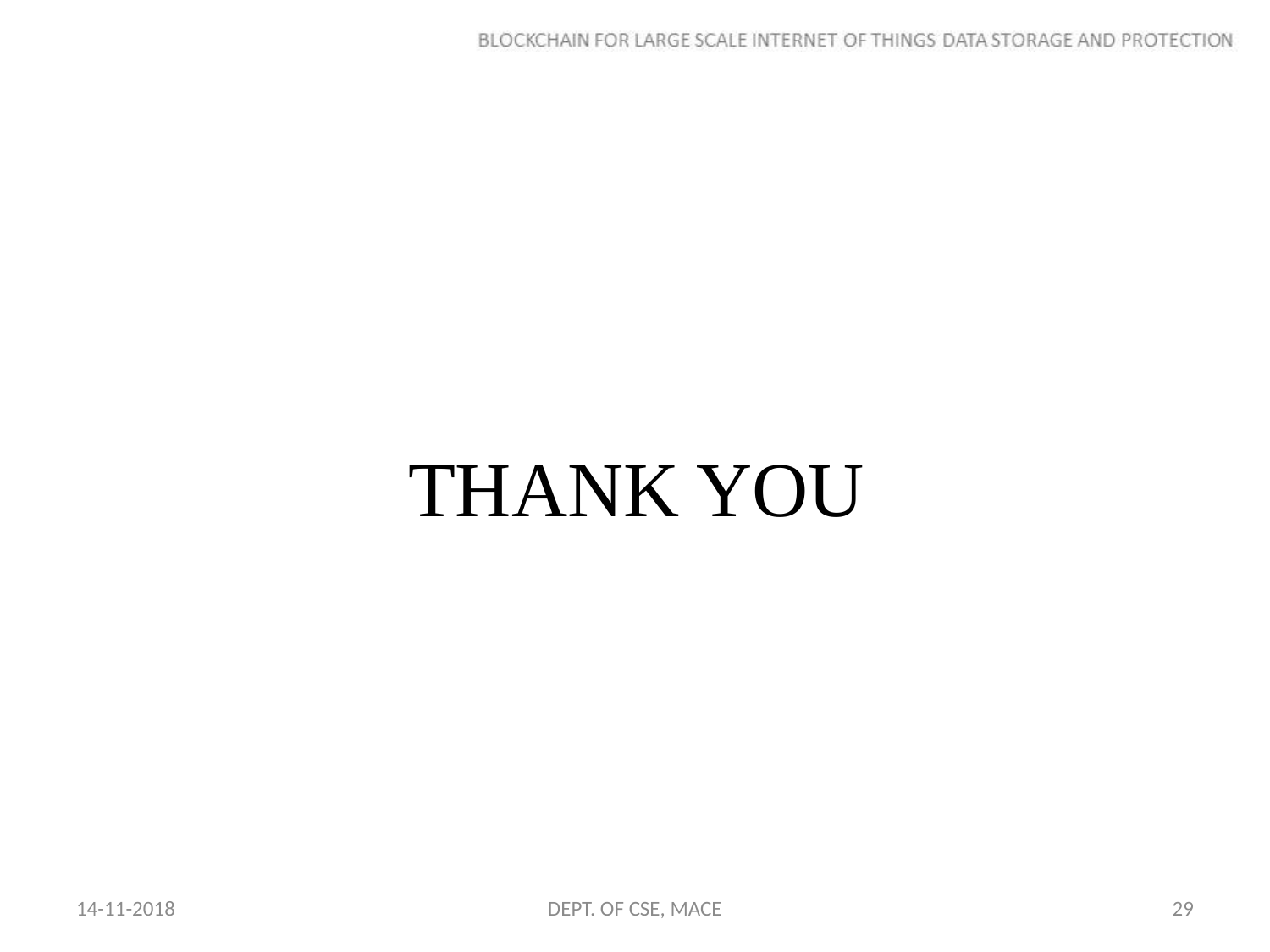

# THANK YOU
14-11-2018
DEPT. OF CSE, MACE
29